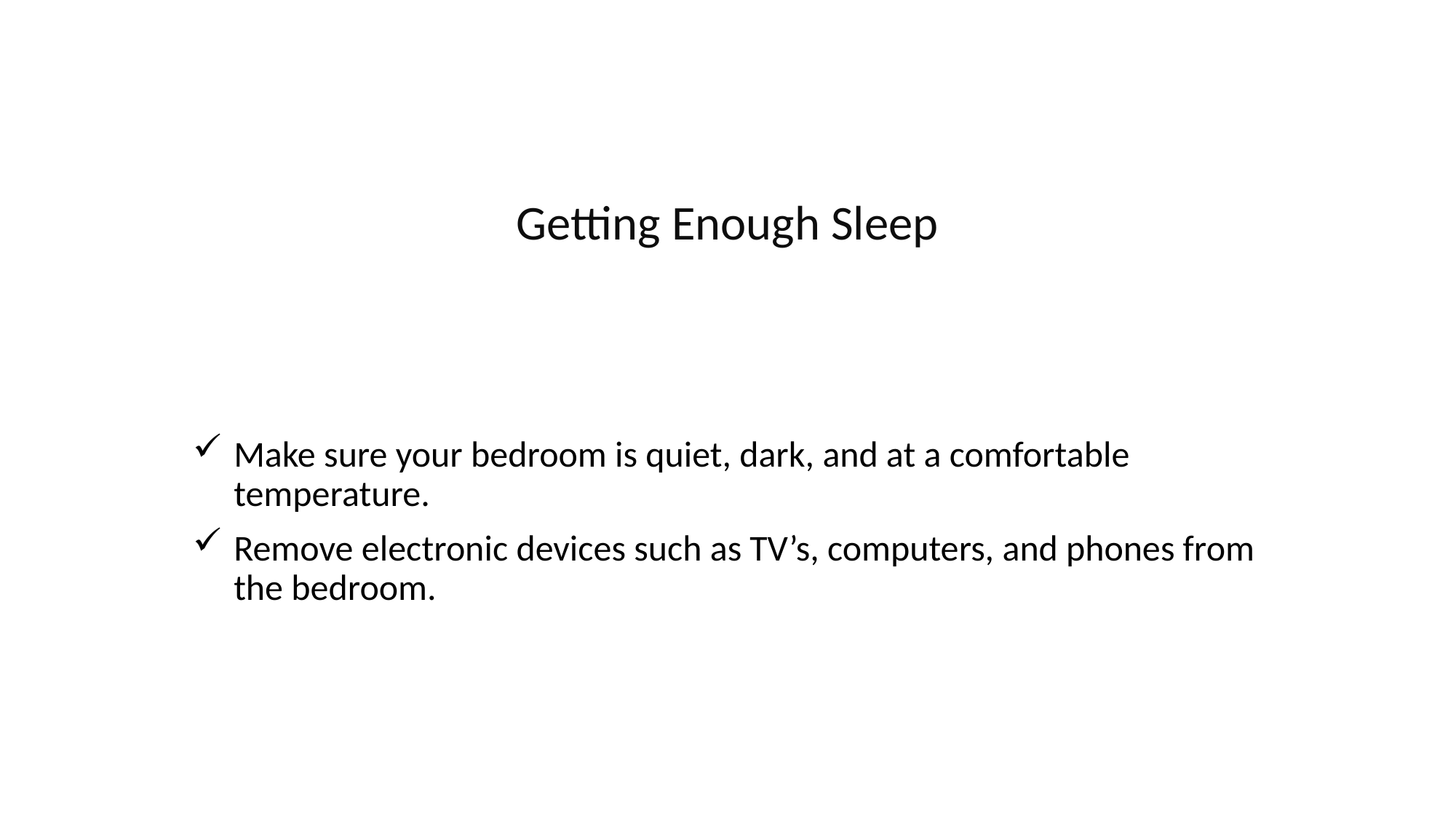

# Getting Enough Sleep
Make sure your bedroom is quiet, dark, and at a comfortable temperature.
Remove electronic devices such as TV’s, computers, and phones from the bedroom.